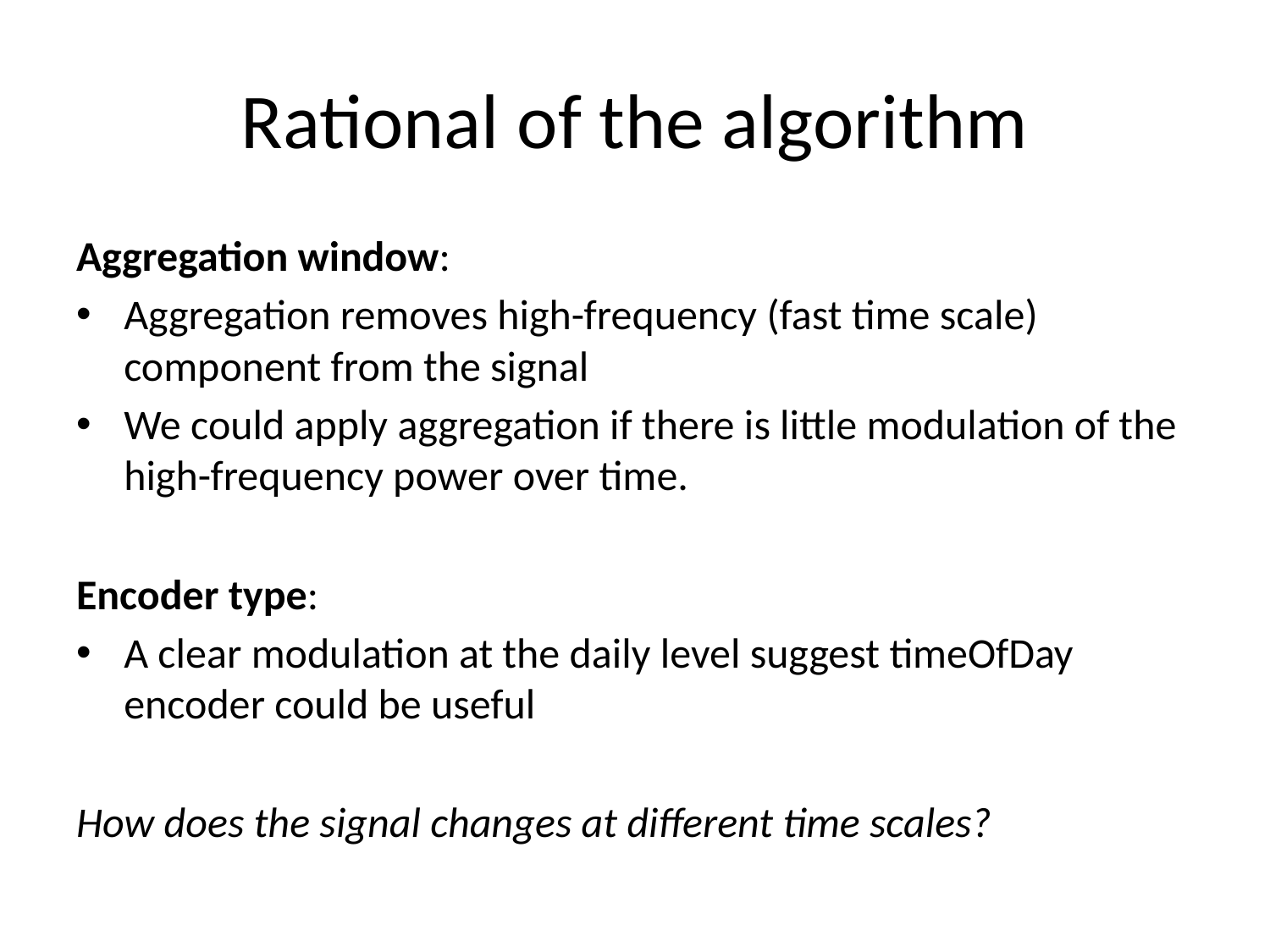

# Rational of the algorithm
Aggregation window:
Aggregation removes high-frequency (fast time scale) component from the signal
We could apply aggregation if there is little modulation of the high-frequency power over time.

Encoder type:
A clear modulation at the daily level suggest timeOfDay encoder could be useful

How does the signal changes at different time scales?